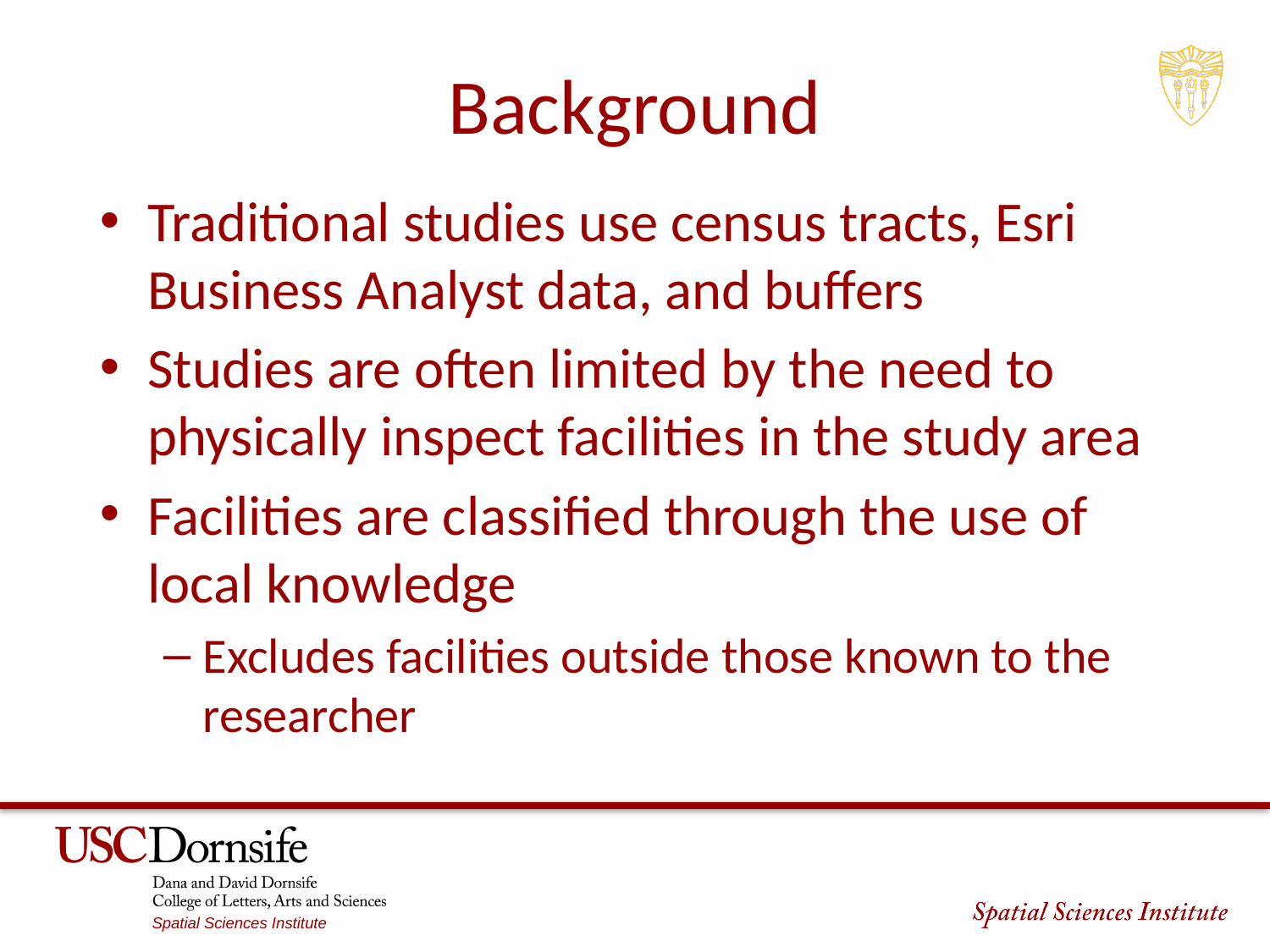

# Background
Traditional studies use census tracts, Esri Business Analyst data, and buffers
Studies are often limited by the need to physically inspect facilities in the study area
Facilities are classified through the use of local knowledge
Excludes facilities outside those known to the researcher